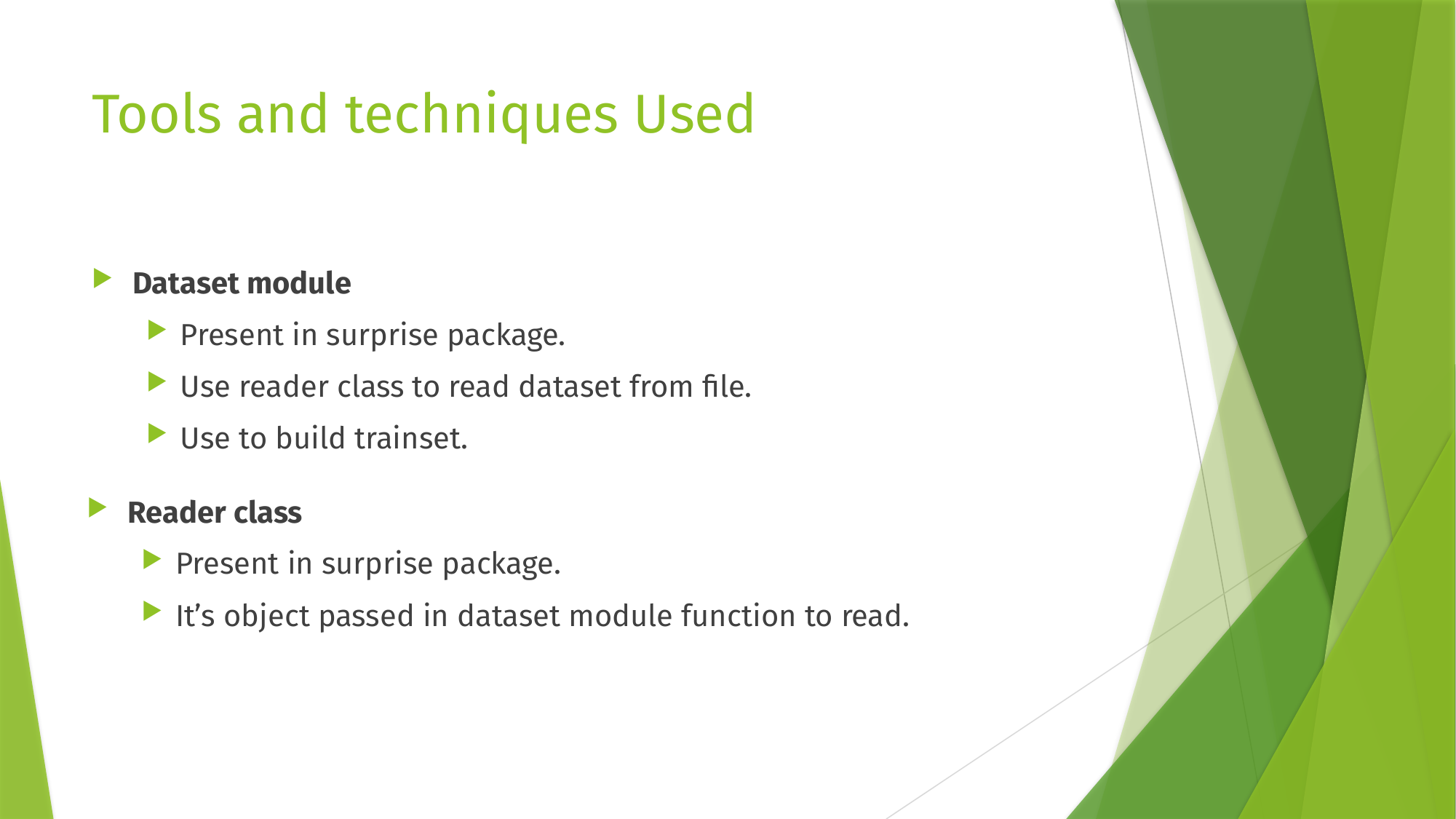

# Tools and techniques Used
Dataset module
Present in surprise package.
Use reader class to read dataset from file.
Use to build trainset.
Reader class
Present in surprise package.
It’s object passed in dataset module function to read.